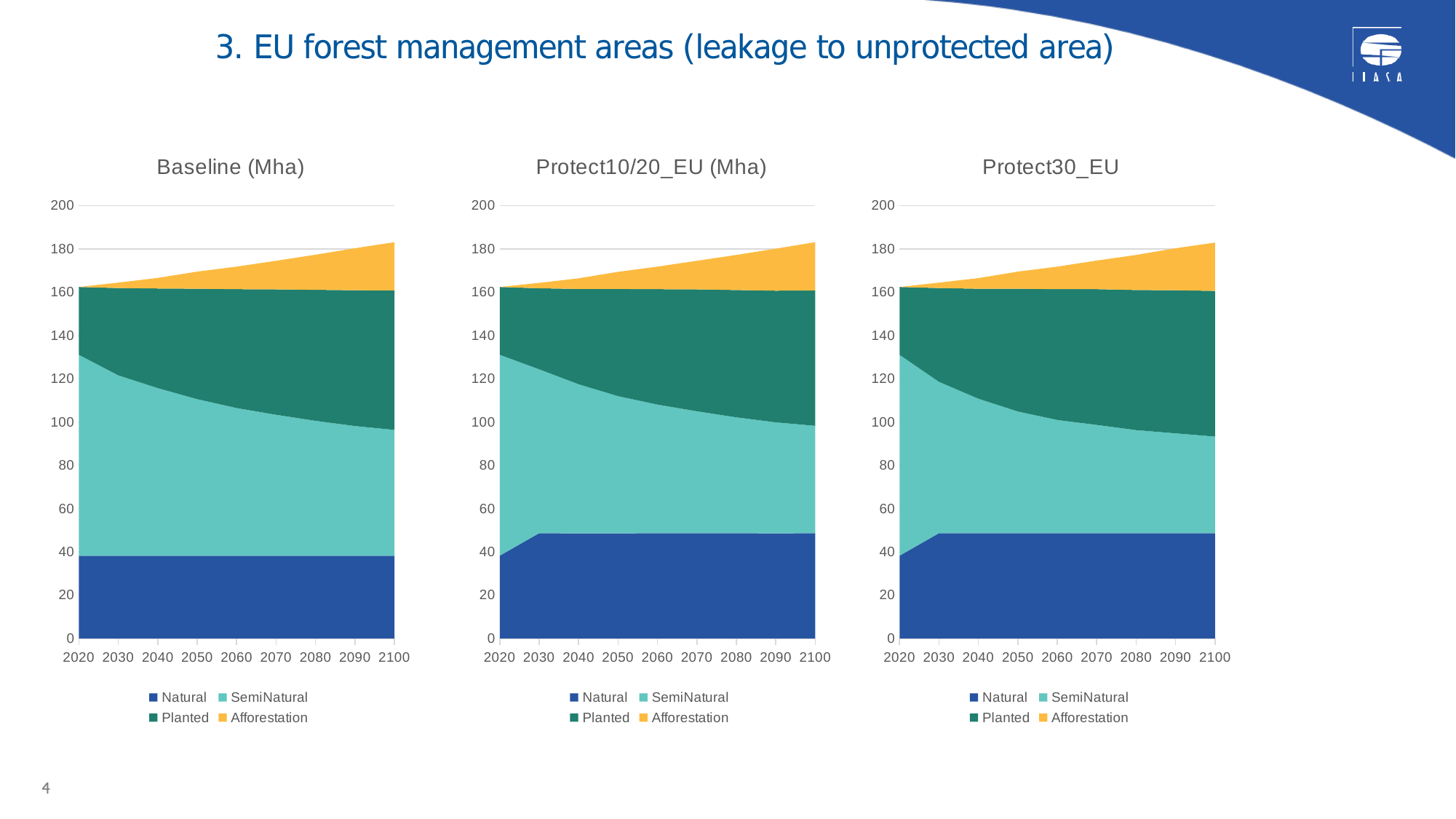

# 3. EU forest management areas (leakage to unprotected area)

### Chart: Baseline (Mha)

| Category | Natural | SemiNatural  | Planted | Afforestation |
|---|---|---|---|---|
| 2020 | 38.300000000000004 | 92.8 | 31.3 | 0.0 |
| 2030 | 38.3 | 83.3 | 40.3 | 2.5 |
| 2040 | 38.3 | 77.4 | 46.0 | 4.9 |
| 2050 | 38.300000000000004 | 72.3 | 51.0 | 7.9 |
| 2060 | 38.300000000000004 | 68.2 | 54.900000000000006 | 10.4 |
| 2070 | 38.3 | 65.1 | 57.900000000000006 | 13.2 |
| 2080 | 38.3 | 62.300000000000004 | 60.5 | 16.2 |
| 2090 | 38.300000000000004 | 59.9 | 62.7 | 19.4 |
| 2100 | 38.3 | 58.1 | 64.4 | 22.3 |

### Chart: Protect10/20_EU (Mha)

| Category | Natural | SemiNatural  | Planted | Afforestation |
|---|---|---|---|---|
| 2020 | 38.300000000000004 | 92.8 | 31.3 | 0.0 |
| 2030 | 48.7 | 75.7 | 37.4 | 2.5 |
| 2040 | 48.6 | 68.89999999999999 | 44.0 | 4.9 |
| 2050 | 48.599999999999994 | 63.4 | 49.5 | 7.9 |
| 2060 | 48.699999999999996 | 59.400000000000006 | 53.3 | 10.4 |
| 2070 | 48.7 | 56.3 | 56.300000000000004 | 13.2 |
| 2080 | 48.7 | 53.5 | 58.8 | 16.2 |
| 2090 | 48.6 | 51.300000000000004 | 60.8 | 19.4 |
| 2100 | 48.7 | 49.599999999999994 | 62.5 | 22.3 |

### Chart: Protect30_EU

| Category | Natural | SemiNatural  | Planted | Afforestation |
|---|---|---|---|---|
| 2020 | 38.300000000000004 | 92.8 | 31.3 | 0.0 |
| 2030 | 48.7 | 69.9 | 43.3 | 2.5 |
| 2040 | 48.7 | 62.1 | 50.8 | 4.9 |
| 2050 | 48.7 | 56.2 | 56.7 | 7.9 |
| 2060 | 48.7 | 52.3 | 60.400000000000006 | 10.4 |
| 2070 | 48.7 | 50.0 | 62.7 | 13.2 |
| 2080 | 48.7 | 47.6 | 64.7 | 16.2 |
| 2090 | 48.7 | 46.099999999999994 | 66.1 | 19.4 |
| 2100 | 48.7 | 44.6 | 67.30000000000001 | 22.3 |
4